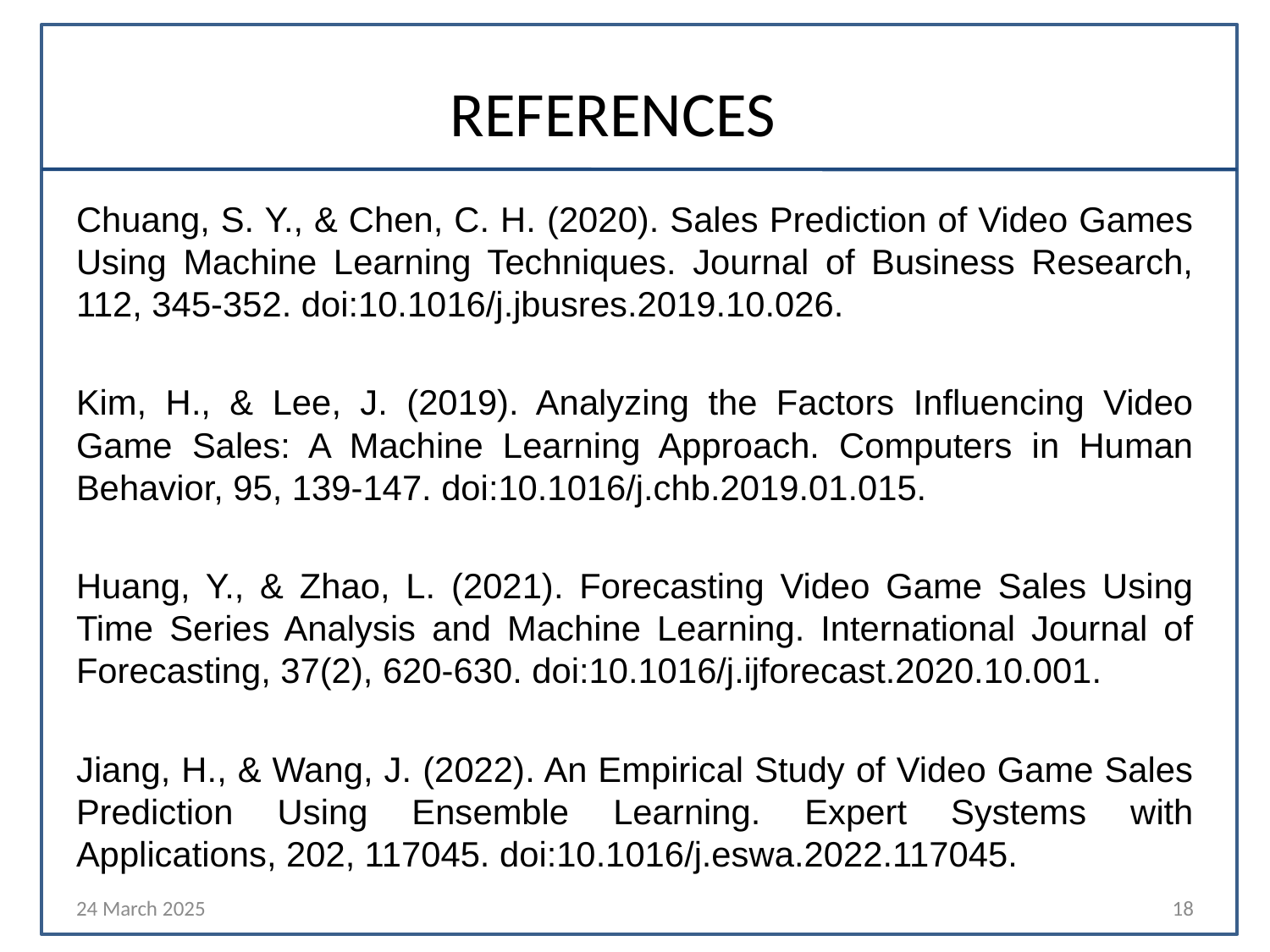

# REFERENCES
Chuang, S. Y., & Chen, C. H. (2020). Sales Prediction of Video Games Using Machine Learning Techniques. Journal of Business Research, 112, 345-352. doi:10.1016/j.jbusres.2019.10.026.

Kim, H., & Lee, J. (2019). Analyzing the Factors Influencing Video Game Sales: A Machine Learning Approach. Computers in Human Behavior, 95, 139-147. doi:10.1016/j.chb.2019.01.015.

Huang, Y., & Zhao, L. (2021). Forecasting Video Game Sales Using Time Series Analysis and Machine Learning. International Journal of Forecasting, 37(2), 620-630. doi:10.1016/j.ijforecast.2020.10.001.

Jiang, H., & Wang, J. (2022). An Empirical Study of Video Game Sales Prediction Using Ensemble Learning. Expert Systems with Applications, 202, 117045. doi:10.1016/j.eswa.2022.117045.
24 March 2025
18